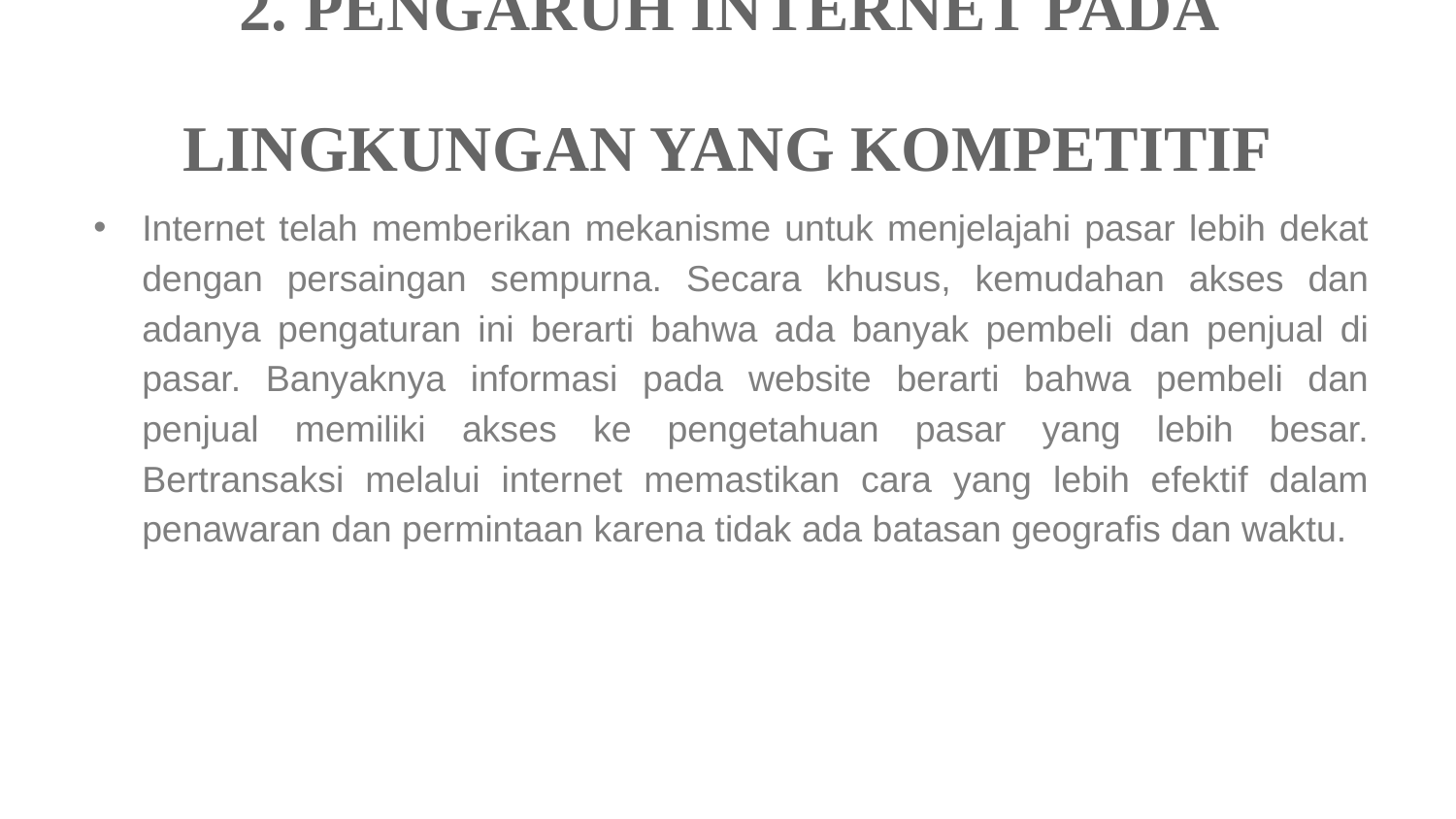

# 2. PENGARUH INTERNET PADA LINGKUNGAN YANG KOMPETITIF
Internet telah memberikan mekanisme untuk menjelajahi pasar lebih dekat dengan persaingan sempurna. Secara khusus, kemudahan akses dan adanya pengaturan ini berarti bahwa ada banyak pembeli dan penjual di pasar. Banyaknya informasi pada website berarti bahwa pembeli dan penjual memiliki akses ke pengetahuan pasar yang lebih besar. Bertransaksi melalui internet memastikan cara yang lebih efektif dalam penawaran dan permintaan karena tidak ada batasan geografis dan waktu.